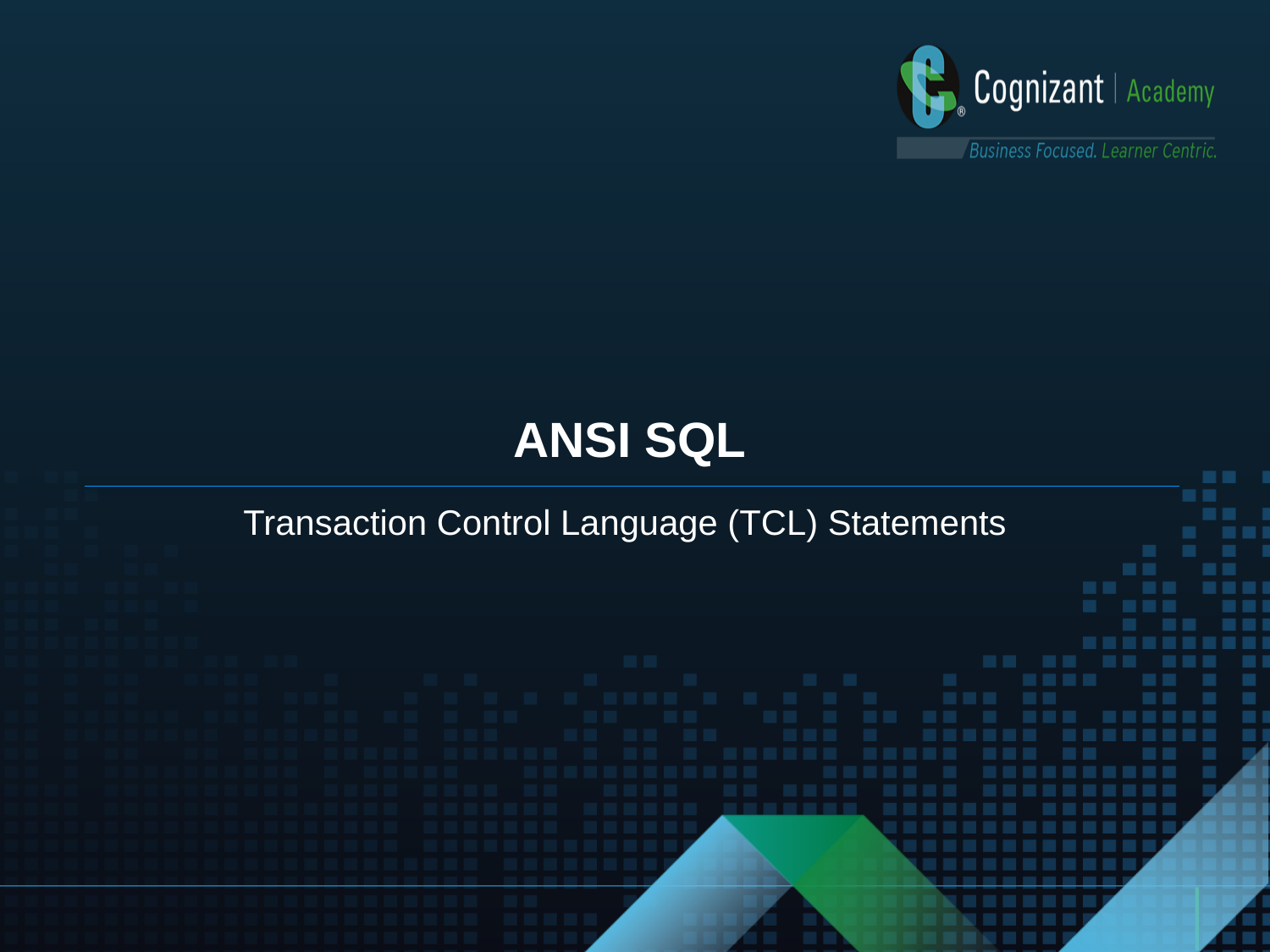

ANSI SQL

Transaction Control Language (TCL) Statements